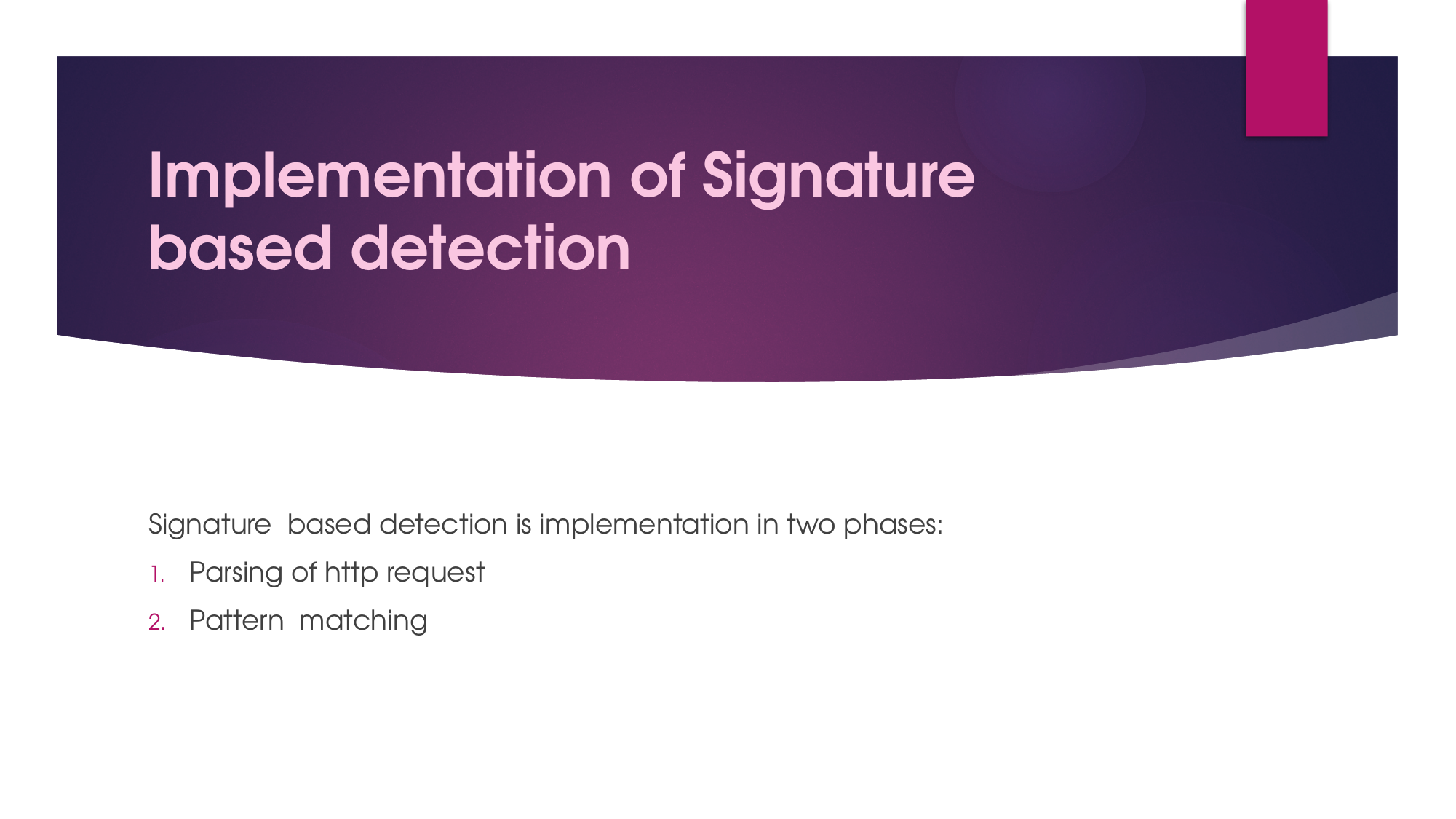

# Implementation of Signature    based detection
Signature  based detection is implementation in two phases:
Parsing of http request
Pattern  matching